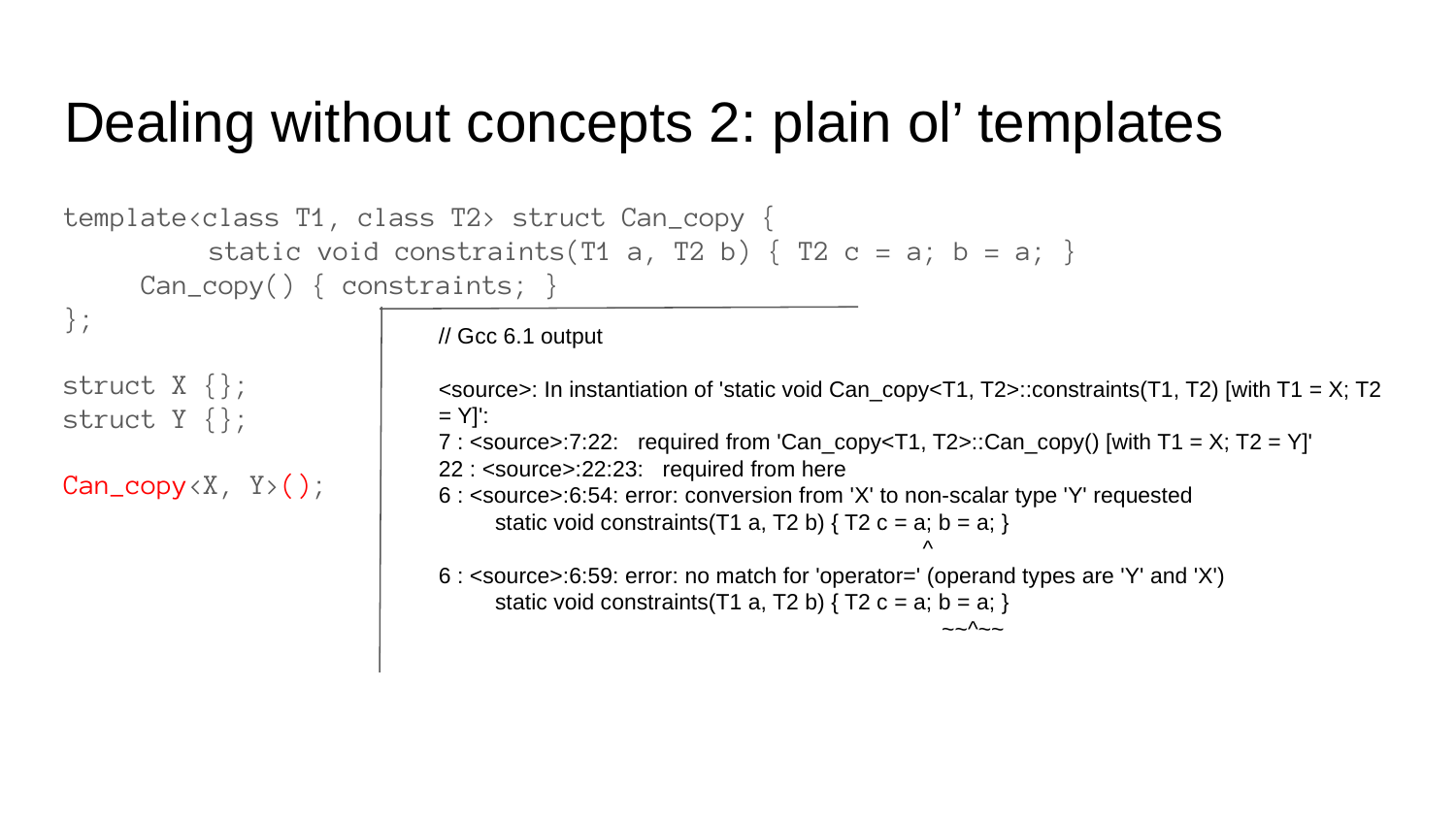

# Dealing without concepts 2: plain ol’ templates
template<class T1, class T2> struct Can_copy {
	static void constraints(T1 a, T2 b) { T2 c = a; b = a; }
     Can_copy() { constraints; }
};
struct X {};                                                                      struct Y {};
Can_copy<X, Y>();
// Gcc 6.1 output

<source>: In instantiation of 'static void Can_copy<T1, T2>::constraints(T1, T2) [with T1 = X; T2 = Y]':
7 : <source>:7:22:   required from 'Can_copy<T1, T2>::Can_copy() [with T1 = X; T2 = Y]'
22 : <source>:22:23:   required from here
6 : <source>:6:54: error: conversion from 'X' to non-scalar type 'Y' requested
         static void constraints(T1 a, T2 b) { T2 c = a; b = a; }
                                                                             ^
6 : <source>:6:59: error: no match for 'operator=' (operand types are 'Y' and 'X')
         static void constraints(T1 a, T2 b) { T2 c = a; b = a; }
                                                                                ~~^~~